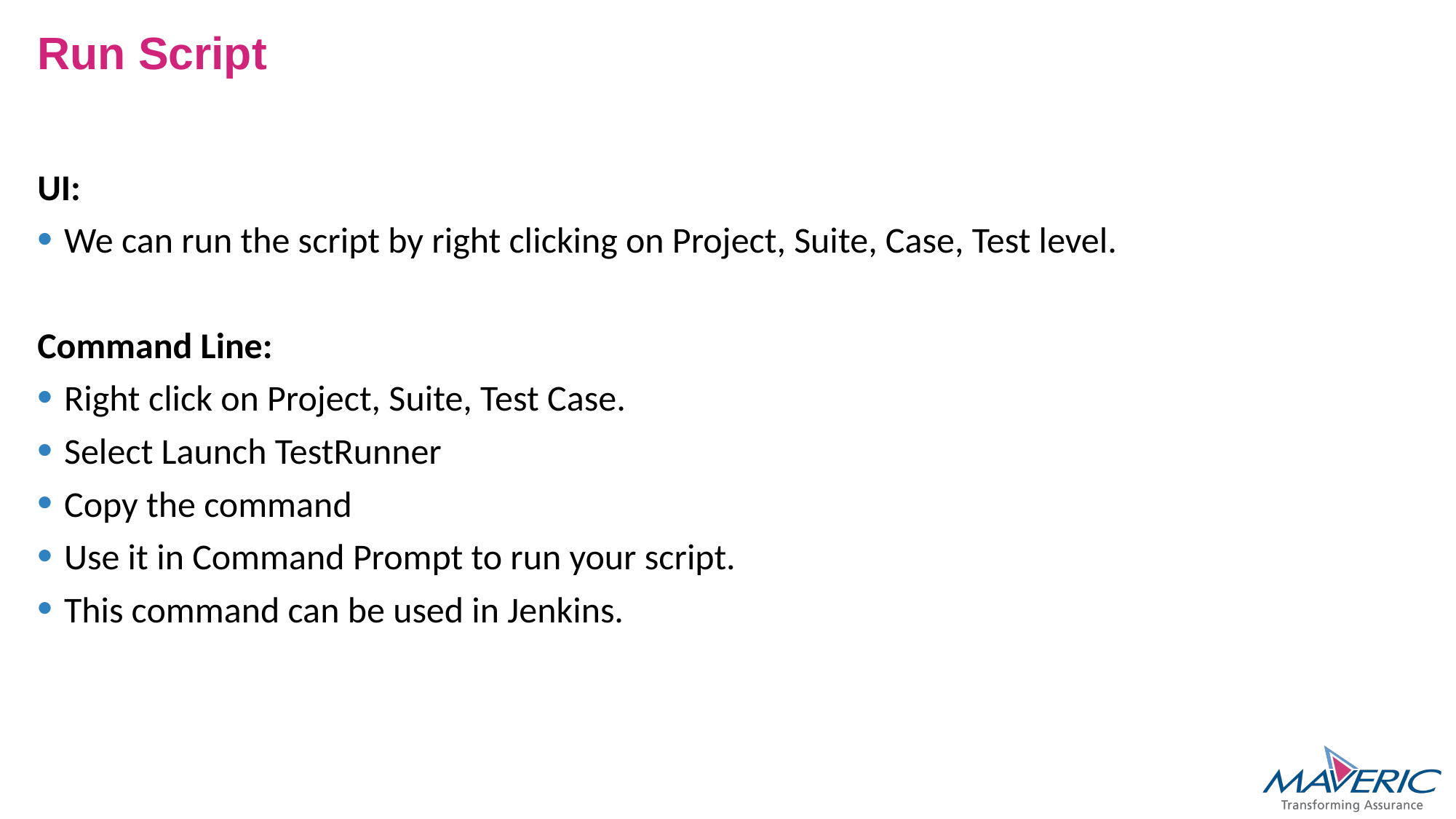

# Run Script
UI:
We can run the script by right clicking on Project, Suite, Case, Test level.

Command Line:
Right click on Project, Suite, Test Case.
Select Launch TestRunner
Copy the command
Use it in Command Prompt to run your script.
This command can be used in Jenkins.